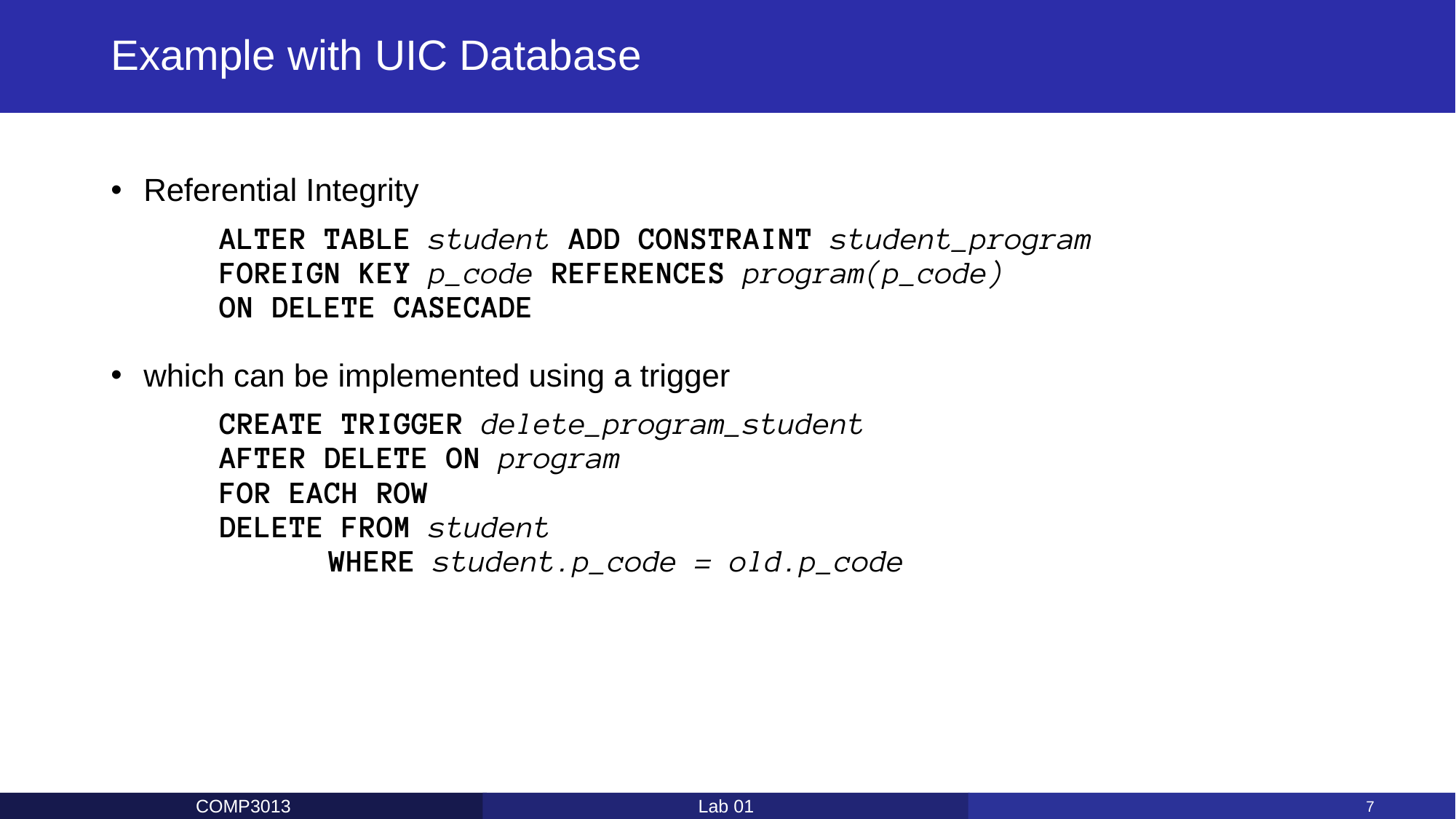

# Example with UIC Database
Referential Integrity

	ALTER TABLE student ADD CONSTRAINT student_program
	FOREIGN KEY p_code REFERENCES program(p_code)
	ON DELETE CASECADE

which can be implemented using a trigger

	CREATE TRIGGER delete_program_student
	AFTER DELETE ON program
	FOR EACH ROW
	DELETE FROM student
		WHERE student.p_code = old.p_code